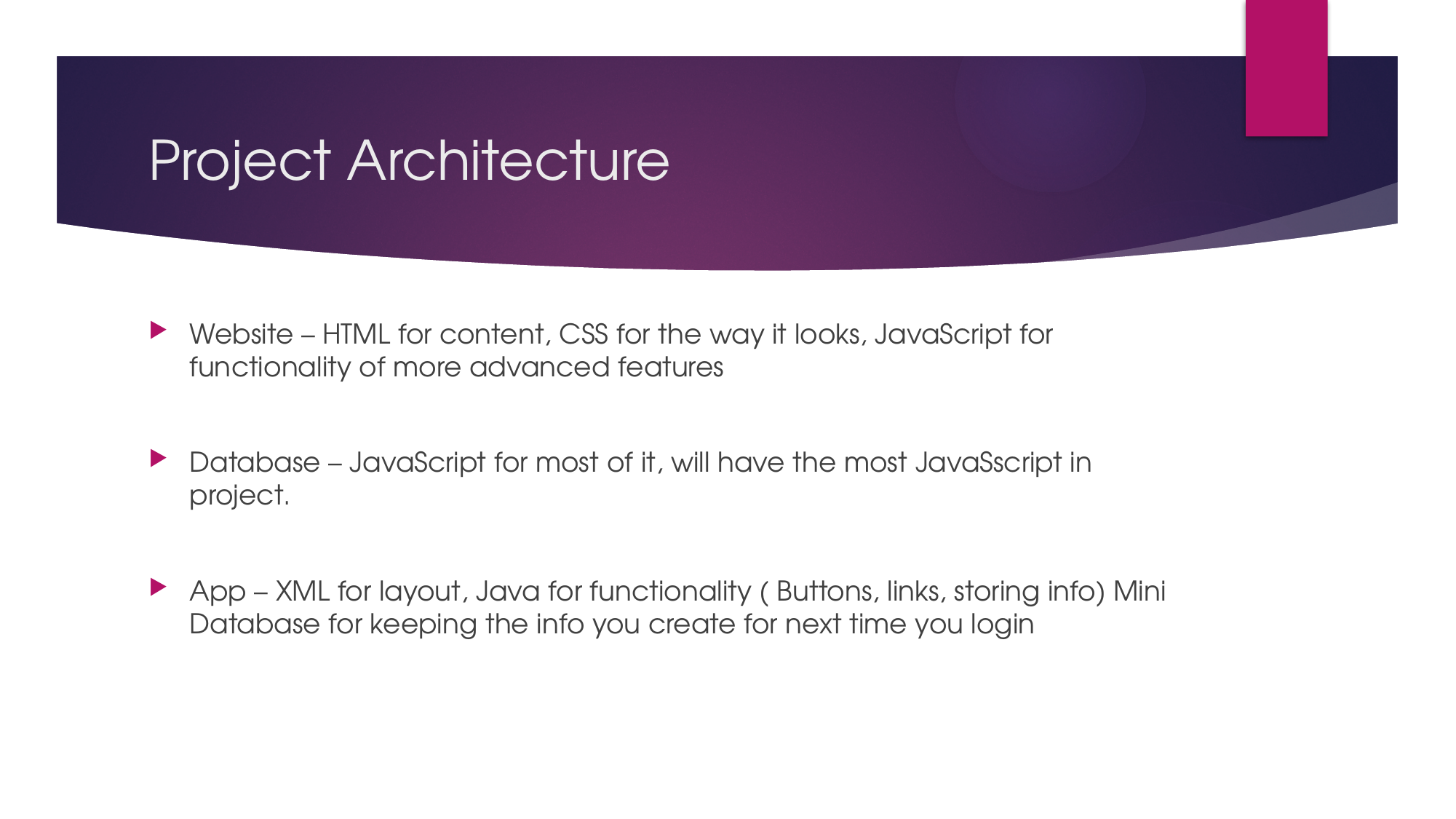

# Project Architecture
Website – HTML for content, CSS for the way it looks, JavaScript for functionality of more advanced features

Database – JavaScript for most of it, will have the most JavaSscript in project.

App – XML for layout, Java for functionality ( Buttons, links, storing info) Mini Database for keeping the info you create for next time you login